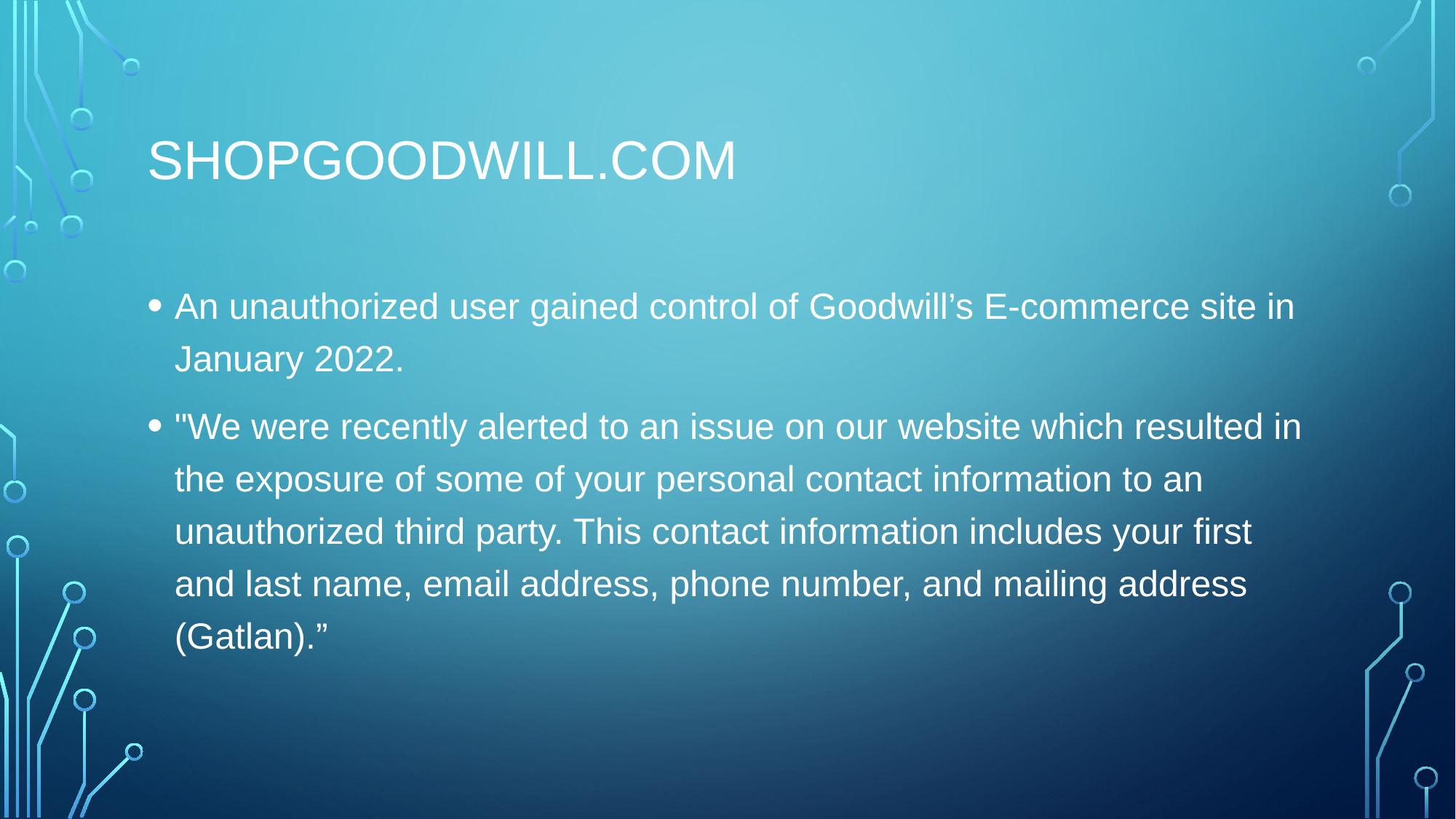

# Shopgoodwill.com
An unauthorized user gained control of Goodwill’s E-commerce site in January 2022.
"We were recently alerted to an issue on our website which resulted in the exposure of some of your personal contact information to an unauthorized third party. This contact information includes your first and last name, email address, phone number, and mailing address (Gatlan).”